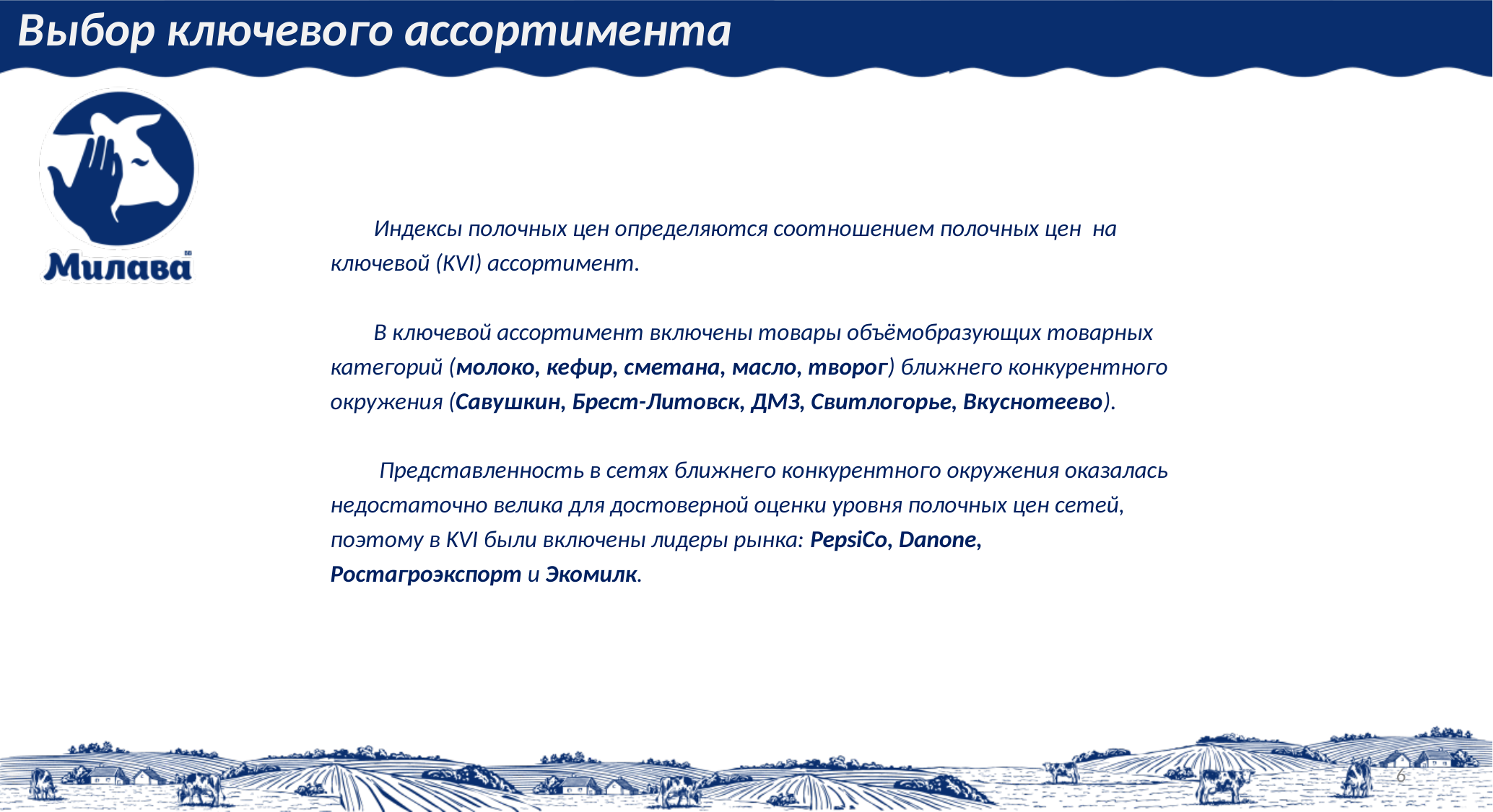

Выбор ключевого ассортимента
        Индексы полочных цен определяются соотношением полочных цен  на  ключевой (KVI) ассортимент.

        В ключевой ассортимент включены товары объёмобразующих товарных категорий (молоко, кефир, сметана, масло, творог) ближнего конкурентного окружения (Савушкин, Брест-Литовск, ДМЗ, Свитлогорье, Вкуснотеево).

         Представленность в сетях ближнего конкурентного окружения оказалась недостаточно велика для достоверной оценки уровня полочных цен сетей, поэтому в KVI были включены лидеры рынка: PepsiCo, Danone, Ростагроэкспорт и Экомилк.
6